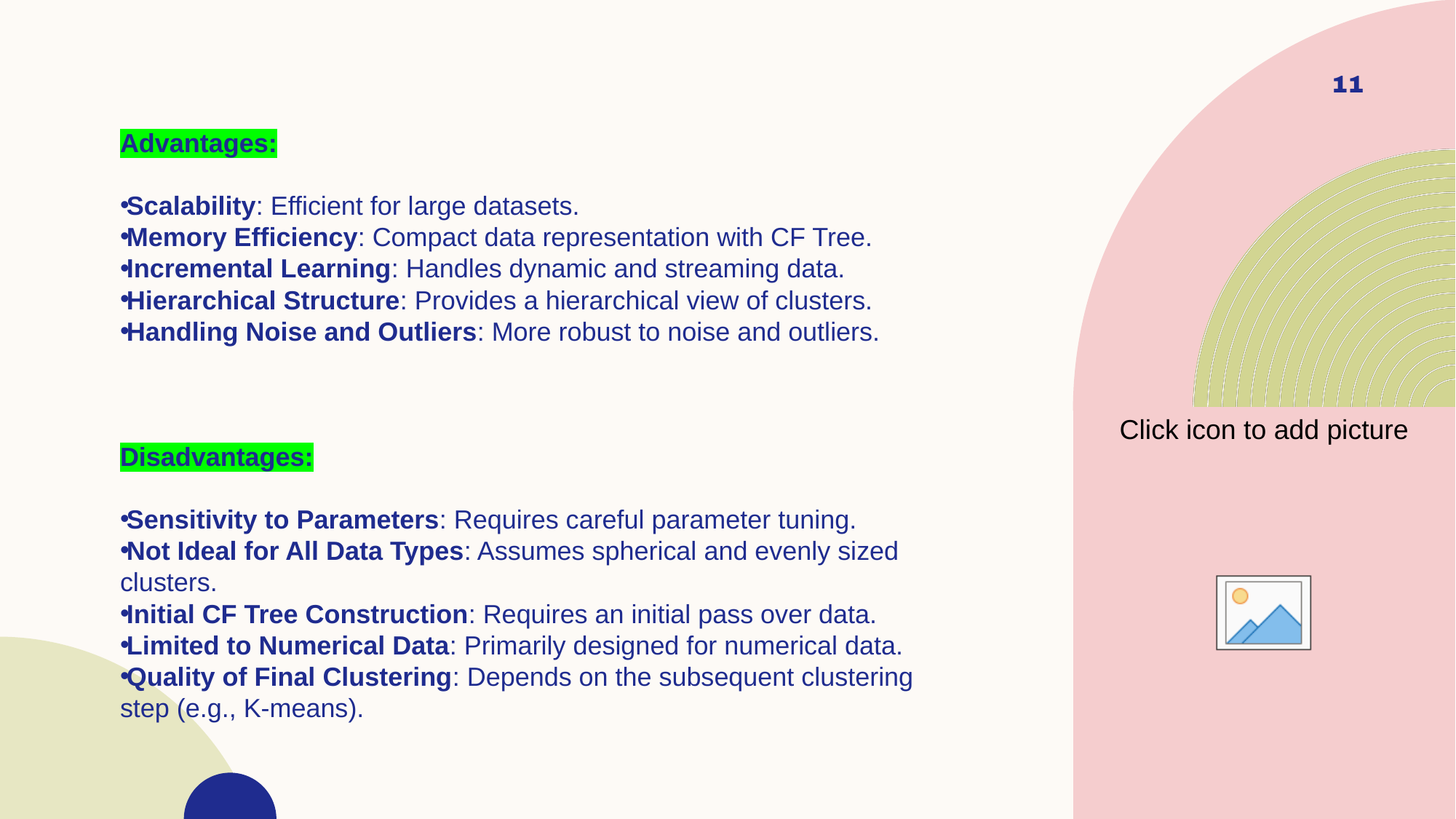

11
#
Advantages:

Scalability: Efficient for large datasets.
Memory Efficiency: Compact data representation with CF Tree.
Incremental Learning: Handles dynamic and streaming data.
Hierarchical Structure: Provides a hierarchical view of clusters.
Handling Noise and Outliers: More robust to noise and outliers.

Disadvantages:

Sensitivity to Parameters: Requires careful parameter tuning.
Not Ideal for All Data Types: Assumes spherical and evenly sized clusters.
Initial CF Tree Construction: Requires an initial pass over data.
Limited to Numerical Data: Primarily designed for numerical data.
Quality of Final Clustering: Depends on the subsequent clustering step (e.g., K-means).